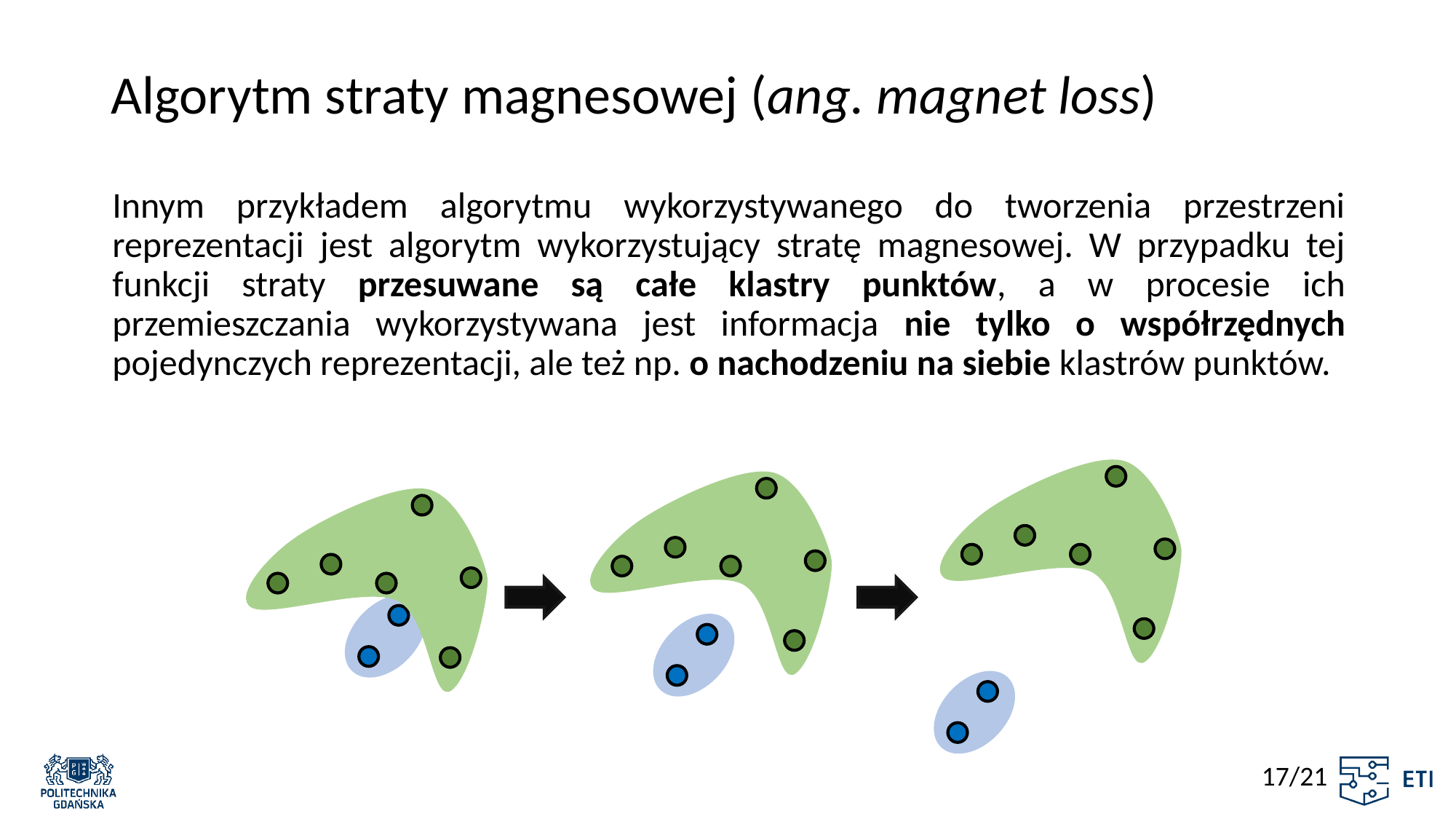

# Algorytm straty magnesowej (ang. magnet loss)
Innym przykładem algorytmu wykorzystywanego do tworzenia przestrzeni reprezentacji jest algorytm wykorzystujący stratę magnesowej. W przypadku tej funkcji straty przesuwane są całe klastry punktów, a w procesie ich przemieszczania wykorzystywana jest informacja nie tylko o współrzędnych pojedynczych reprezentacji, ale też np. o nachodzeniu na siebie klastrów punktów.

17/21